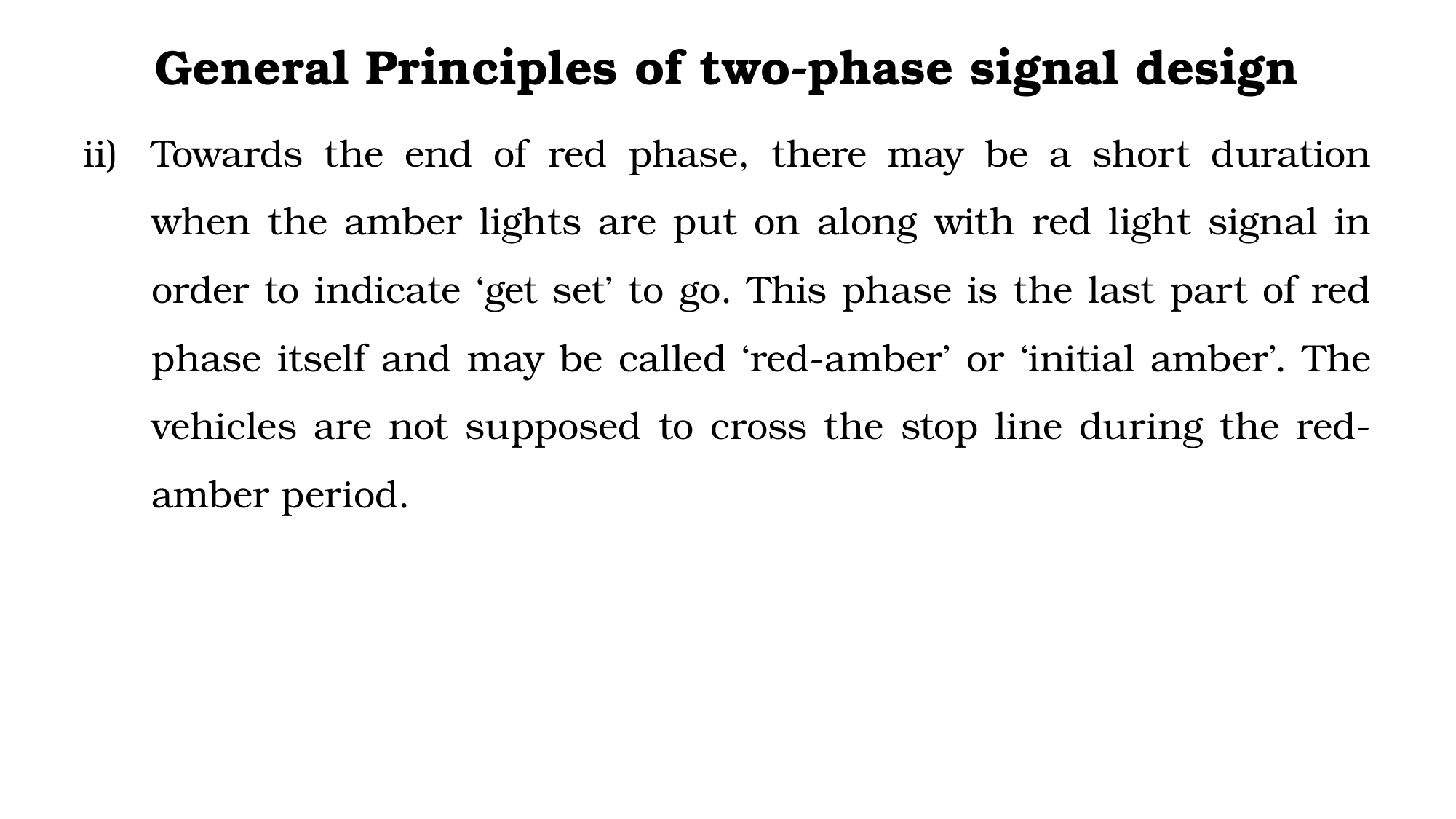

# General Principles of two-phase signal design
Towards the end of red phase, there may be a short duration when the amber lights are put on along with red light signal in order to indicate ‘get set’ to go. This phase is the last part of red phase itself and may be called ‘red-amber’ or ‘initial amber’. The vehicles are not supposed to cross the stop line during the red-amber period.